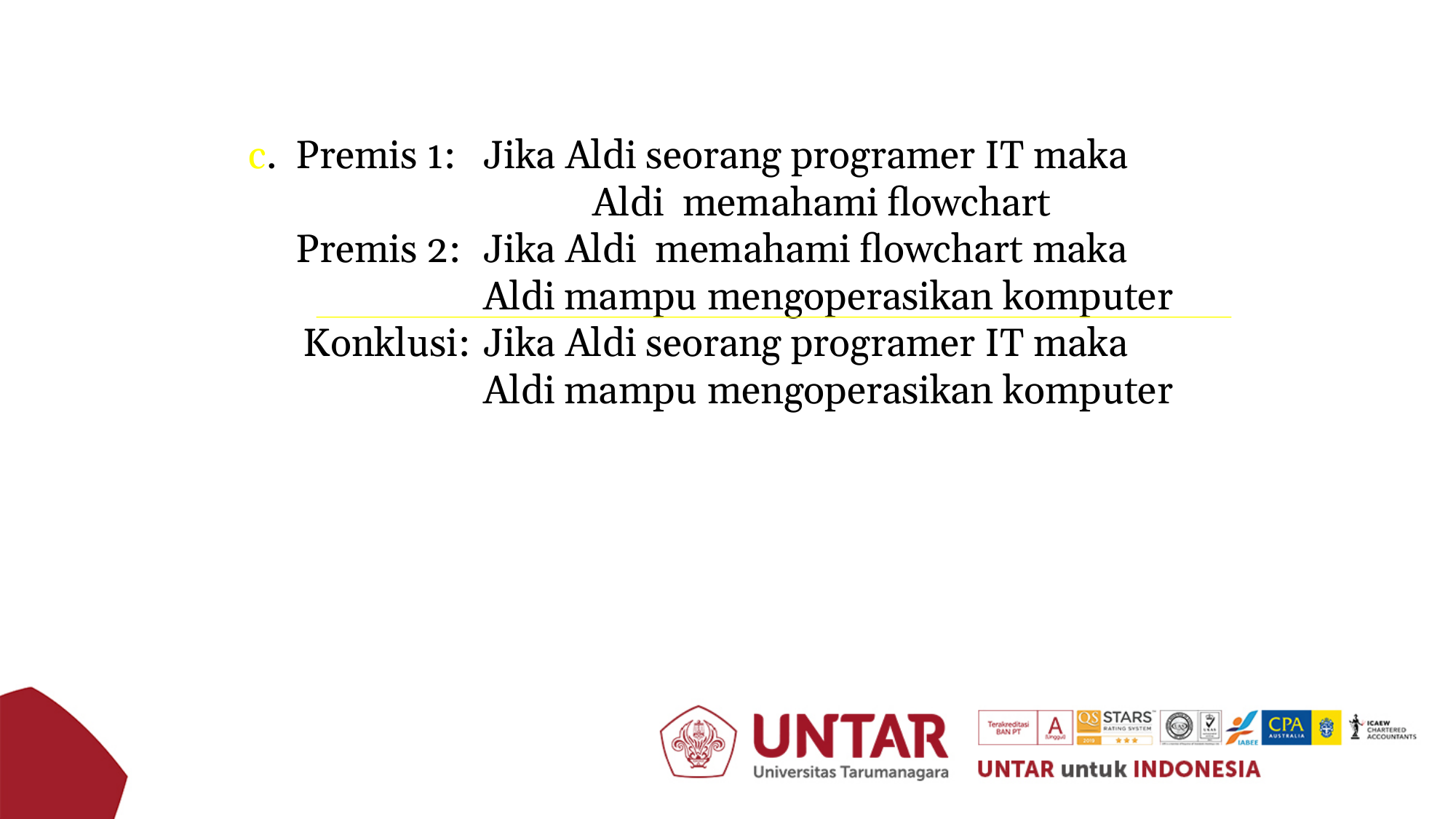

c.  Premis 1:	Jika Aldi seorang programer IT maka
				Aldi  memahami flowchart
         Premis 2:	Jika Aldi  memahami flowchart maka 			Aldi mampu mengoperasikan komputer
	    Konklusi: 	Jika Aldi seorang programer IT maka 			Aldi mampu mengoperasikan komputer